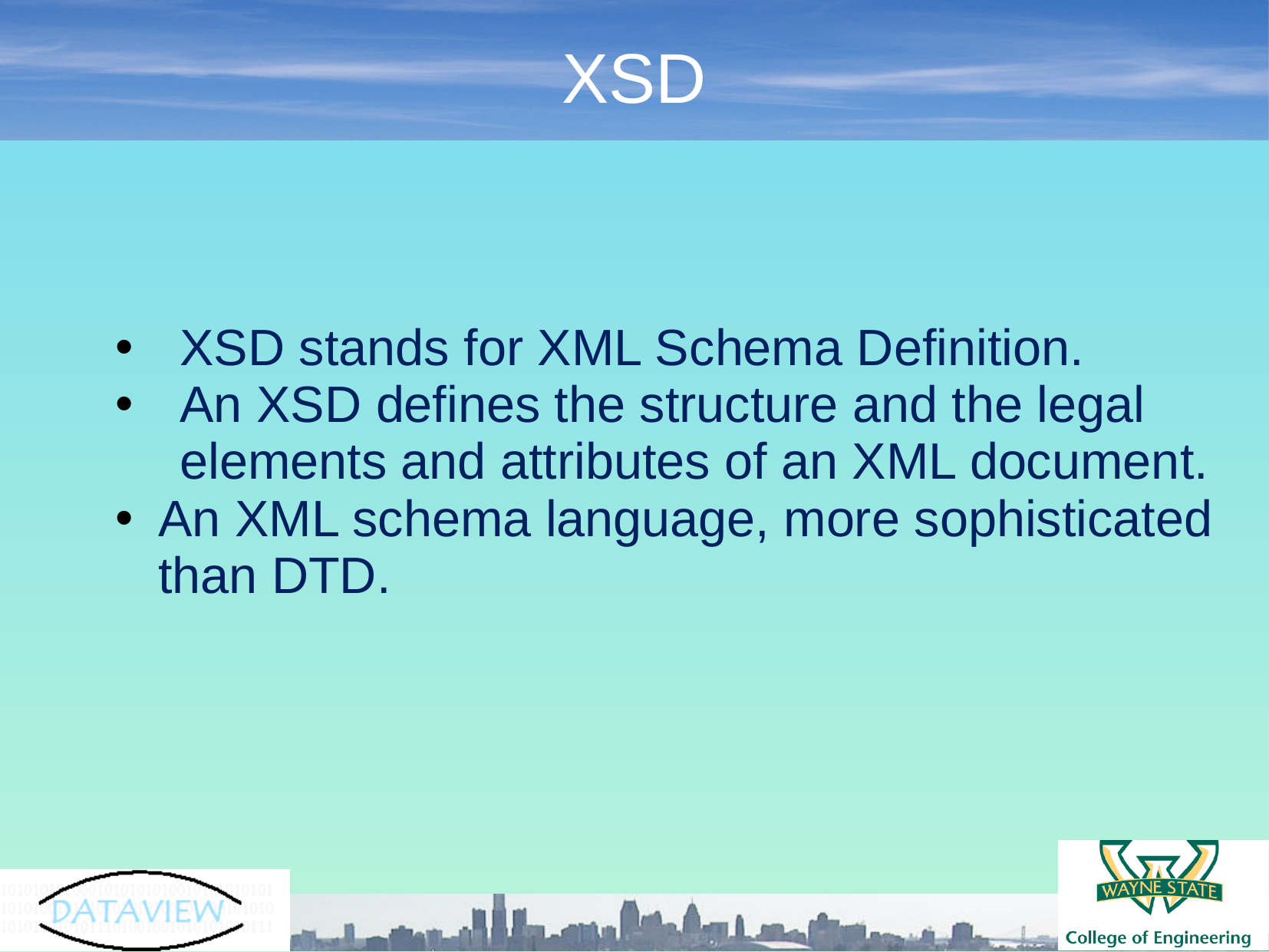

XSD

XSD stands for XML Schema Definition.
An XSD defines the structure and the legal elements and attributes of an XML document.
An XML schema language, more sophisticated than DTD.